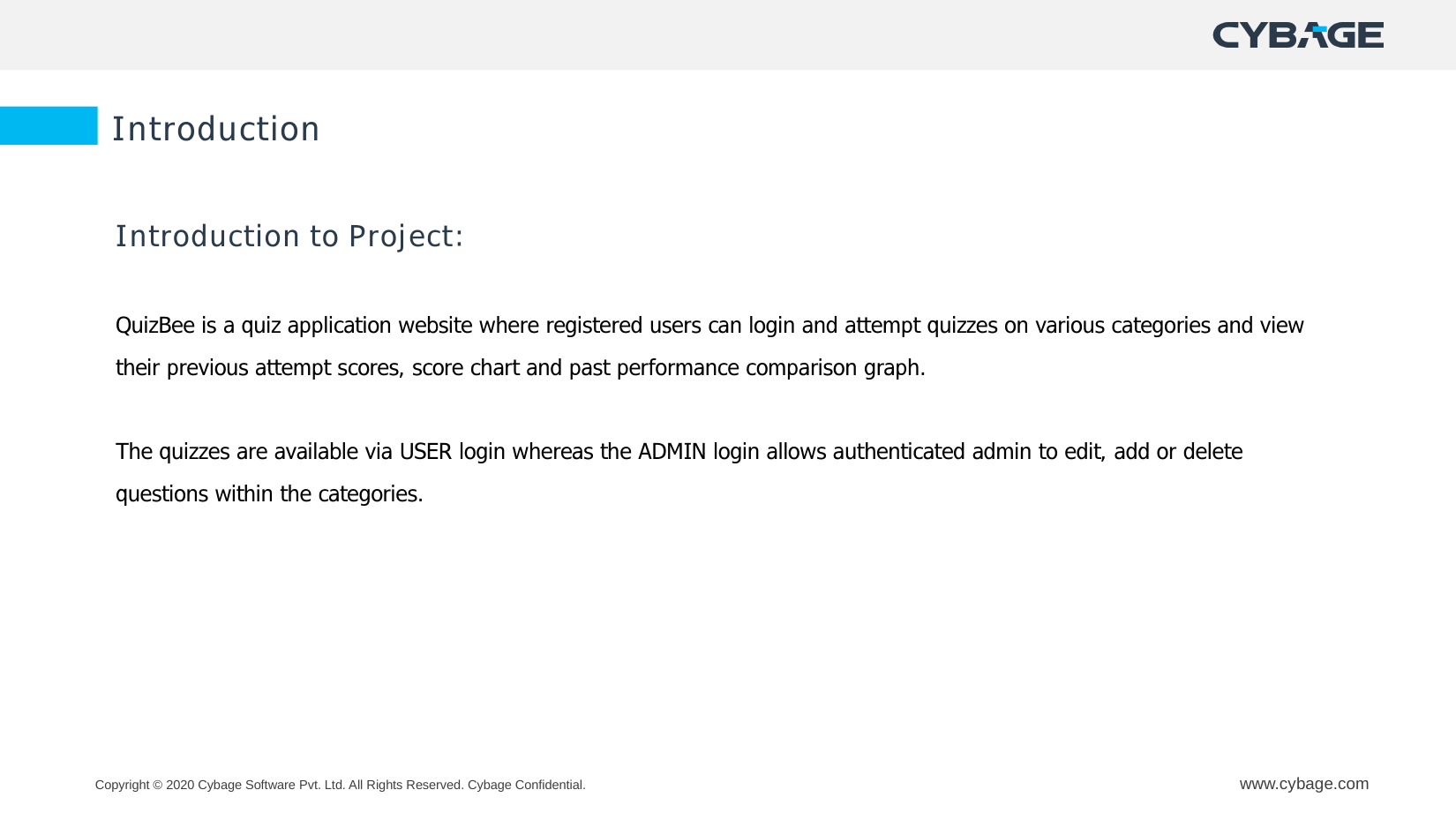

Introduction

Introduction to Project:

QuizBee is a quiz application website where registered users can login and attempt quizzes on various categories and view their previous attempt scores, score chart and past performance comparison graph.

The quizzes are available via USER login whereas the ADMIN login allows authenticated admin to edit, add or delete questions within the categories.